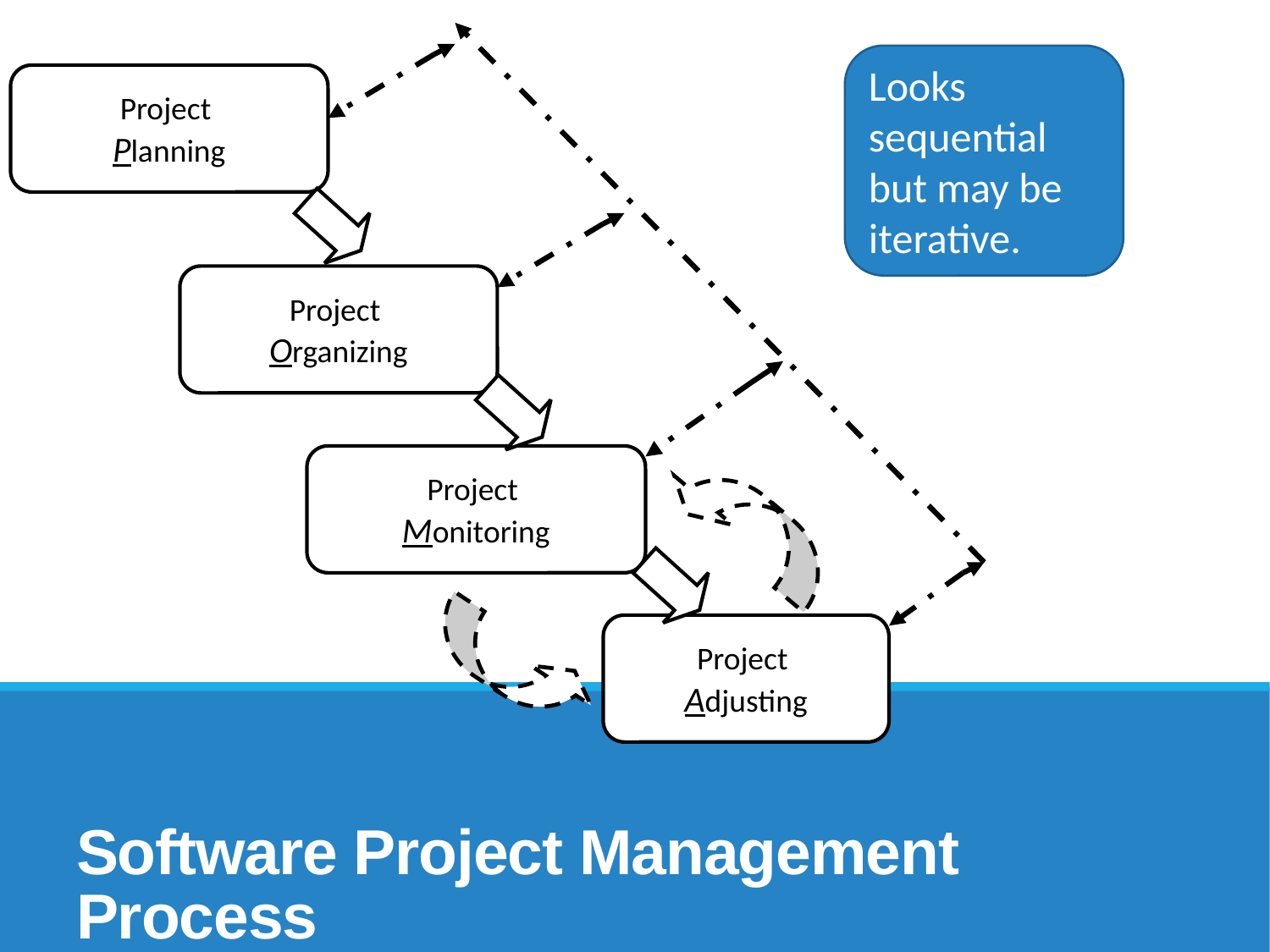

Project
Planning

Project
Organizing

Project
Monitoring

Project
Adjusting

Looks sequential but may be iterative.
# Software Project Management Process